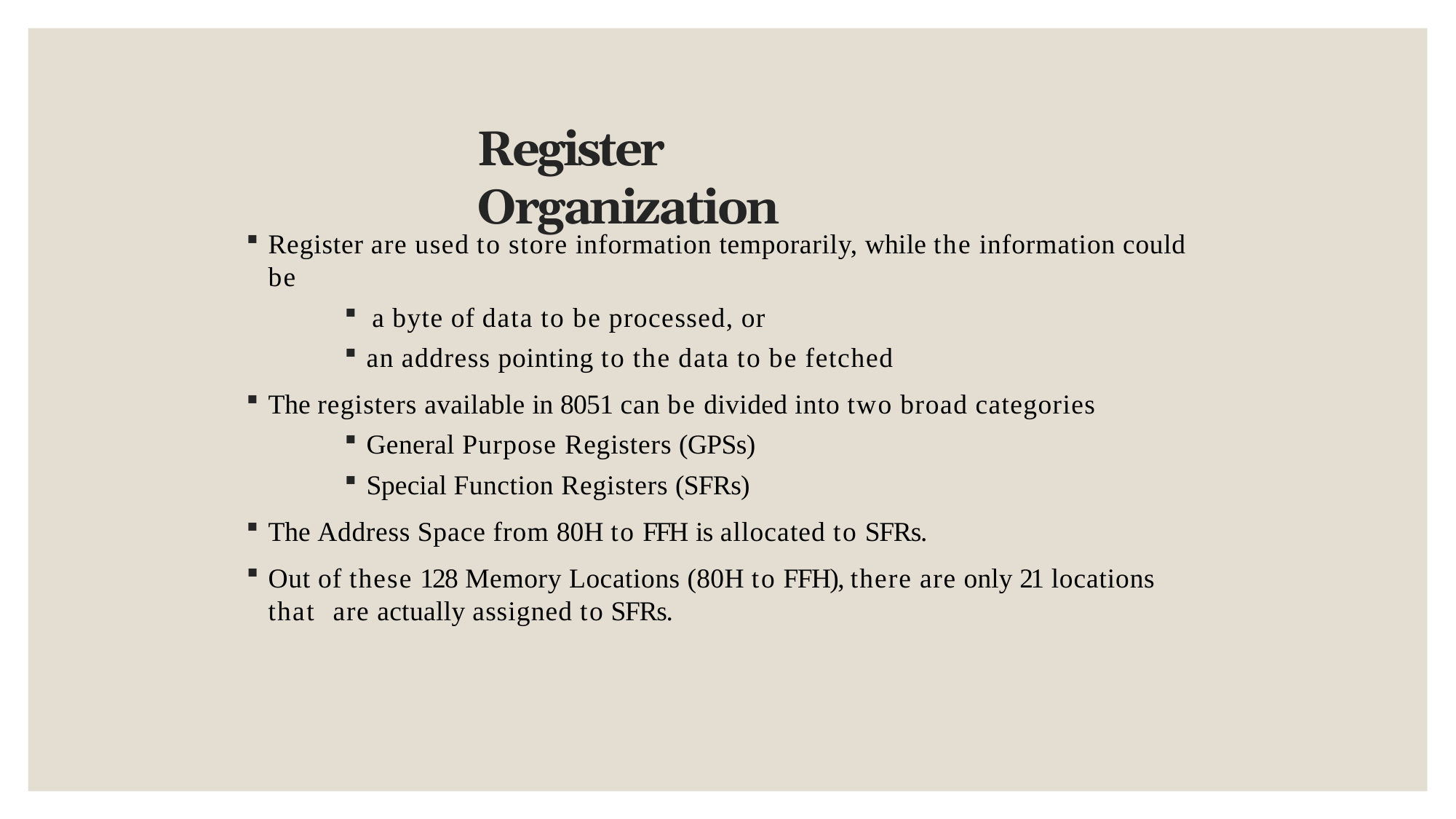

# Register Organization
Register are used to store information temporarily, while the information could be
a byte of data to be processed, or
an address pointing to the data to be fetched
The registers available in 8051 can be divided into two broad categories
General Purpose Registers (GPSs)
Special Function Registers (SFRs)
The Address Space from 80H to FFH is allocated to SFRs.
Out of these 128 Memory Locations (80H to FFH), there are only 21 locations that  are actually assigned to SFRs.